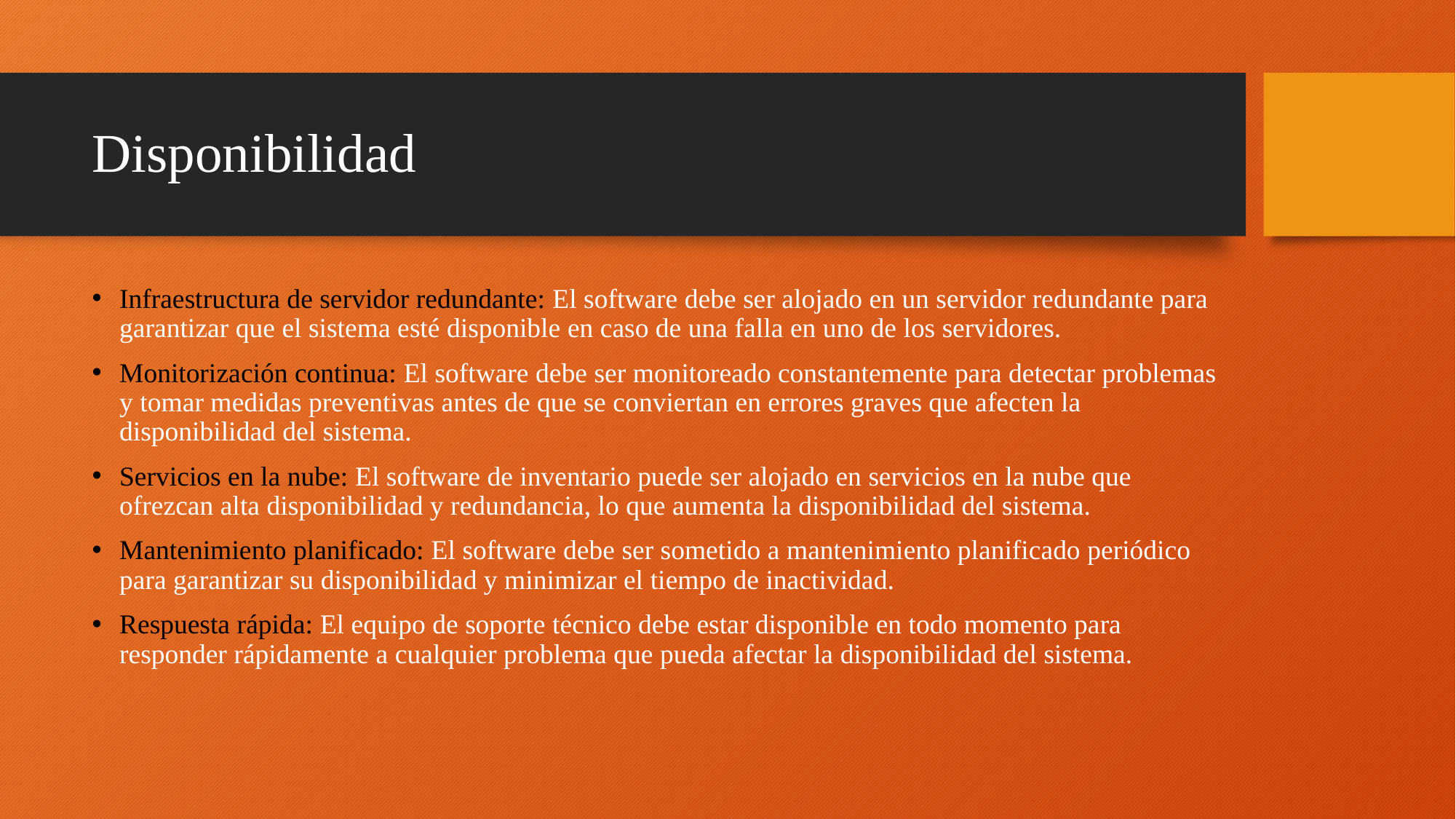

# Disponibilidad
Infraestructura de servidor redundante: El software debe ser alojado en un servidor redundante para garantizar que el sistema esté disponible en caso de una falla en uno de los servidores.
Monitorización continua: El software debe ser monitoreado constantemente para detectar problemas y tomar medidas preventivas antes de que se conviertan en errores graves que afecten la disponibilidad del sistema.
Servicios en la nube: El software de inventario puede ser alojado en servicios en la nube que ofrezcan alta disponibilidad y redundancia, lo que aumenta la disponibilidad del sistema.
Mantenimiento planificado: El software debe ser sometido a mantenimiento planificado periódico para garantizar su disponibilidad y minimizar el tiempo de inactividad.
Respuesta rápida: El equipo de soporte técnico debe estar disponible en todo momento para responder rápidamente a cualquier problema que pueda afectar la disponibilidad del sistema.